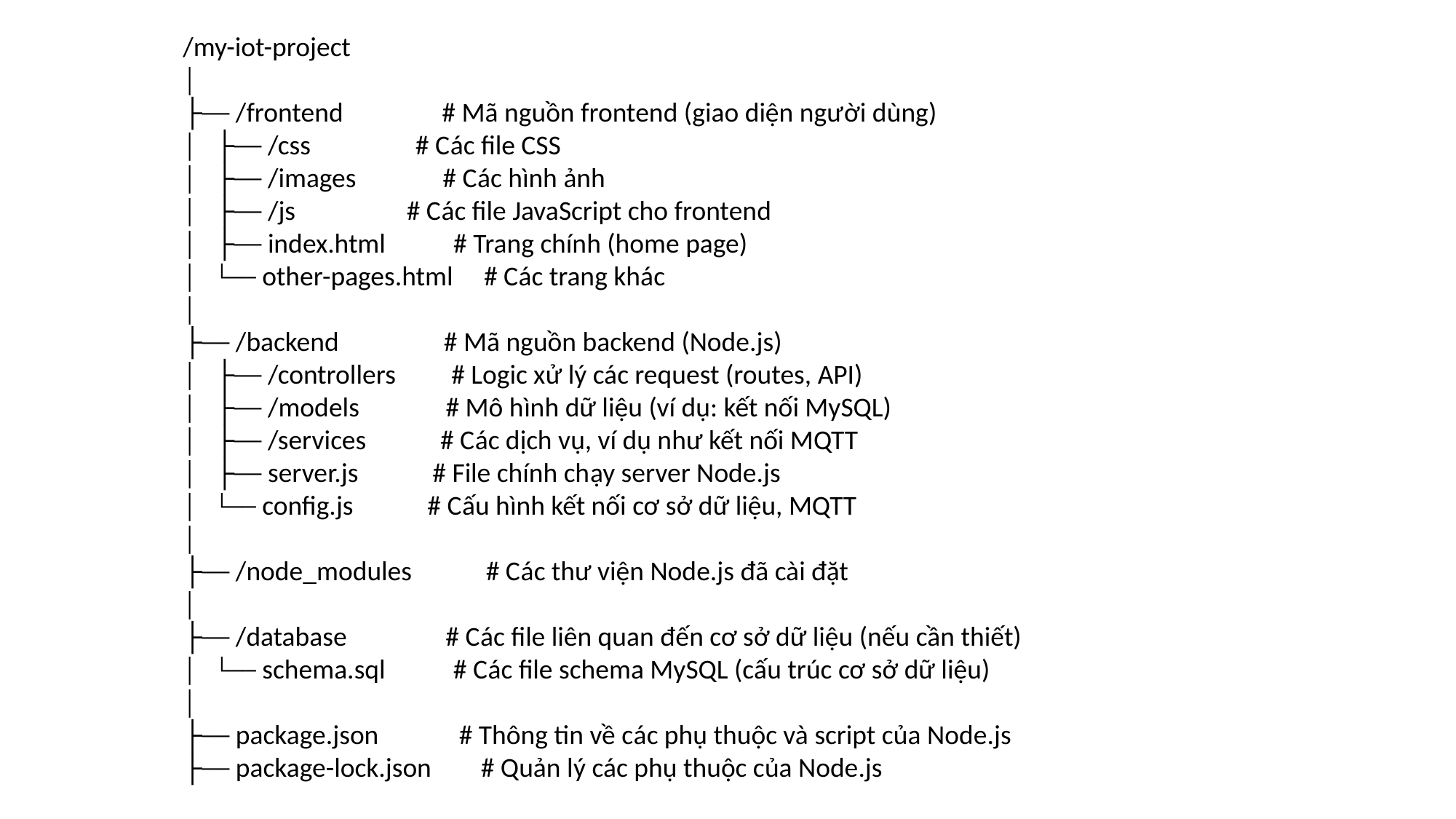

/my-iot-project
│
├── /frontend                # Mã nguồn frontend (giao diện người dùng)
│   ├── /css                 # Các file CSS
│   ├── /images              # Các hình ảnh
│   ├── /js                  # Các file JavaScript cho frontend
│   ├── index.html           # Trang chính (home page)
│   └── other-pages.html     # Các trang khác
│
├── /backend                 # Mã nguồn backend (Node.js)
│   ├── /controllers         # Logic xử lý các request (routes, API)
│   ├── /models              # Mô hình dữ liệu (ví dụ: kết nối MySQL)
│   ├── /services            # Các dịch vụ, ví dụ như kết nối MQTT
│   ├── server.js            # File chính chạy server Node.js
│   └── config.js            # Cấu hình kết nối cơ sở dữ liệu, MQTT
│
├── /node_modules            # Các thư viện Node.js đã cài đặt
│
├── /database                # Các file liên quan đến cơ sở dữ liệu (nếu cần thiết)
│   └── schema.sql           # Các file schema MySQL (cấu trúc cơ sở dữ liệu)
│
├── package.json             # Thông tin về các phụ thuộc và script của Node.js
├── package-lock.json        # Quản lý các phụ thuộc của Node.js